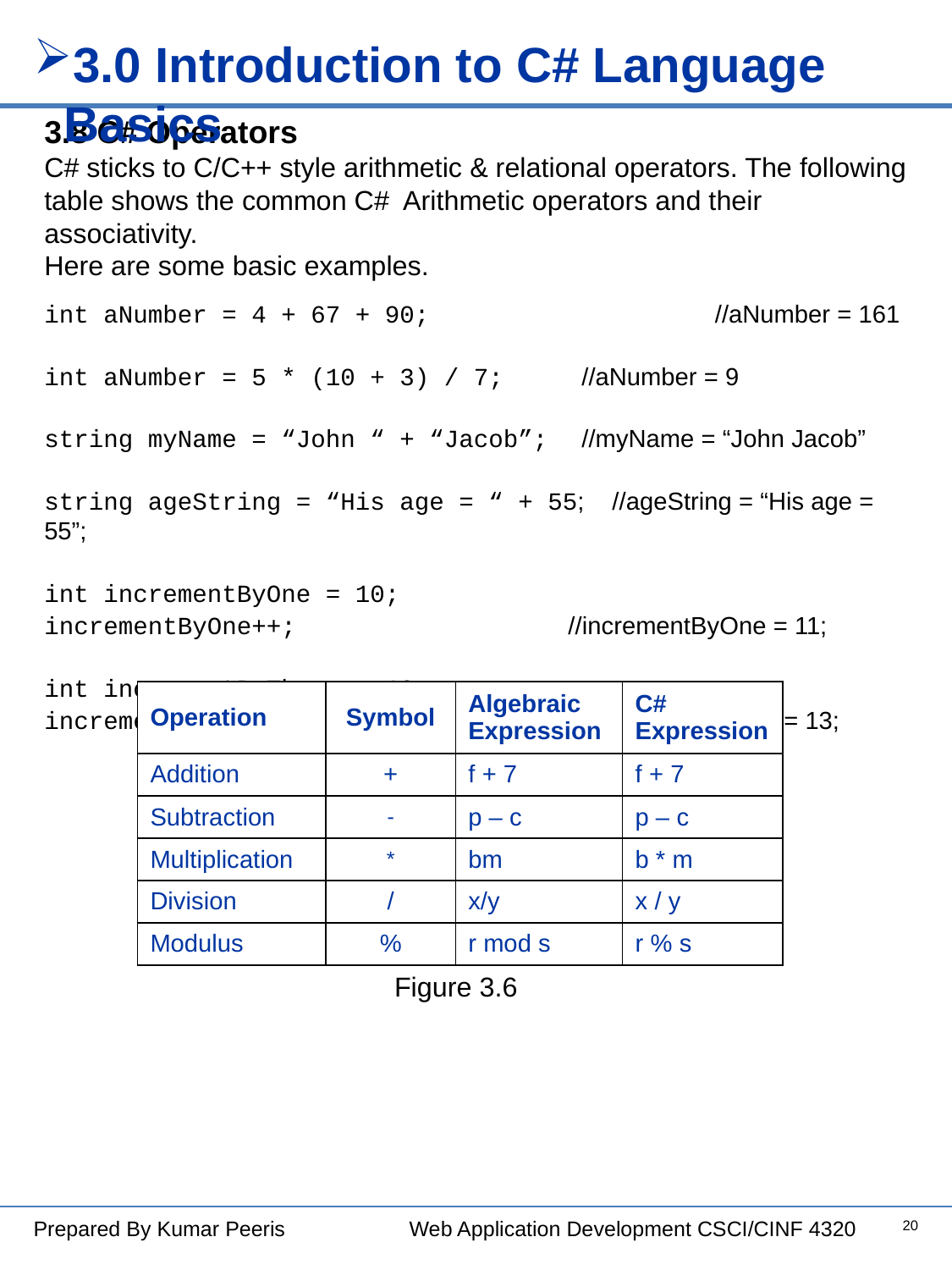

3.0 Introduction to C# Language Basics
3.8 C# Operators
C# sticks to C/C++ style arithmetic & relational operators. The following table shows the common C#  Arithmetic operators and their associativity.
Here are some basic examples.

int aNumber = 4 + 67 + 90;	           //aNumber = 161

int aNumber = 5 * (10 + 3) / 7;	  //aNumber = 9

string myName = “John “ + “Jacob”;	  //myName = “John Jacob”

string ageString = “His age = “ + 55;    //ageString = “His age = 55”;

int incrementByOne = 10;
incrementByOne++;			 //incrementByOne = 11;

int incrementByThree = 10;
incrementByThree += 3;		   //incrementByThre = 13;
| Operation | Symbol | Algebraic Expression | C# Expression |
| --- | --- | --- | --- |
| Addition | + | f + 7 | f + 7 |
| Subtraction | - | p – c | p – c |
| Multiplication | \* | bm | b \* m |
| Division | / | x/y | x / y |
| Modulus | % | r mod s | r % s |
Figure 3.6
20
Prepared By Kumar Peeris                     Web Application Development CSCI/CINF 4320